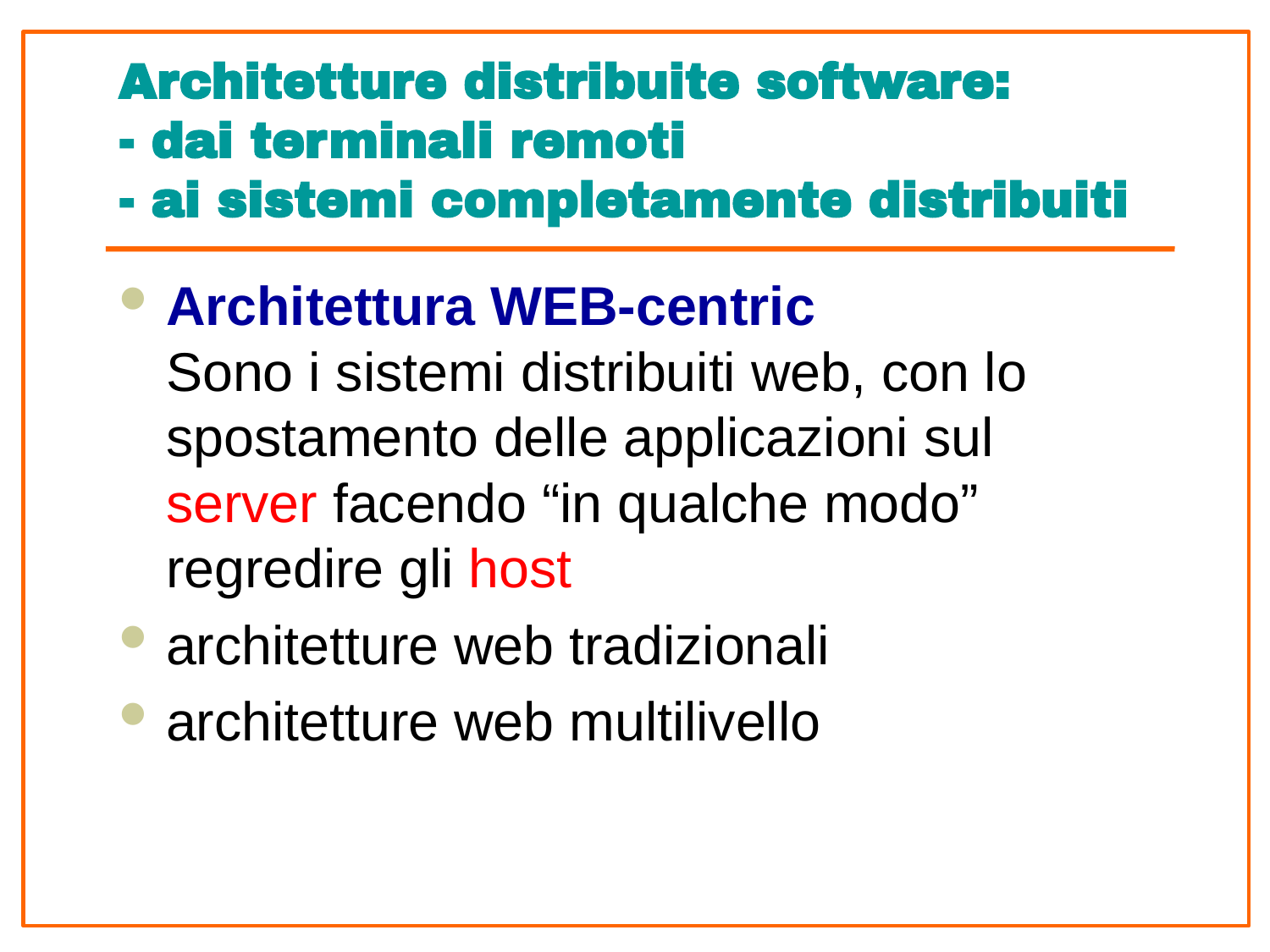

# Architetture distribuite software: - dai terminali remoti - ai sistemi completamente distribuiti
Architettura WEB-centric
Sono i sistemi distribuiti web, con lo spostamento delle applicazioni sul
server facendo “in qualche modo” regredire gli host
architetture web tradizionali
architetture web multilivello